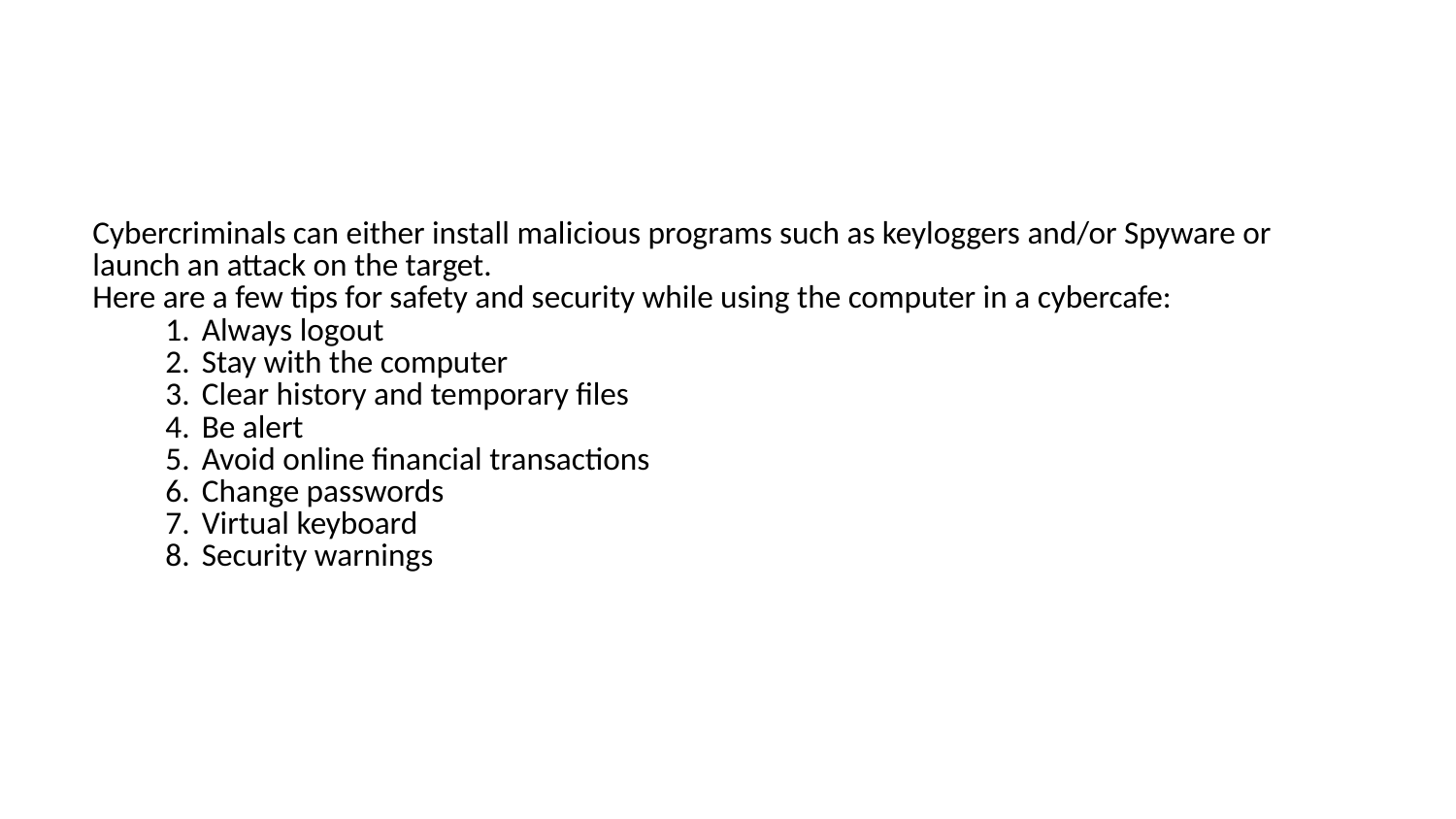

# Cybercriminals can either install malicious programs such as keyloggers and/or Spyware or launch an attack on the target.
Here are a few tips for safety and security while using the computer in a cybercafe:
Always logout
Stay with the computer
Clear history and temporary files
Be alert
Avoid online financial transactions
Change passwords
Virtual keyboard
Security warnings